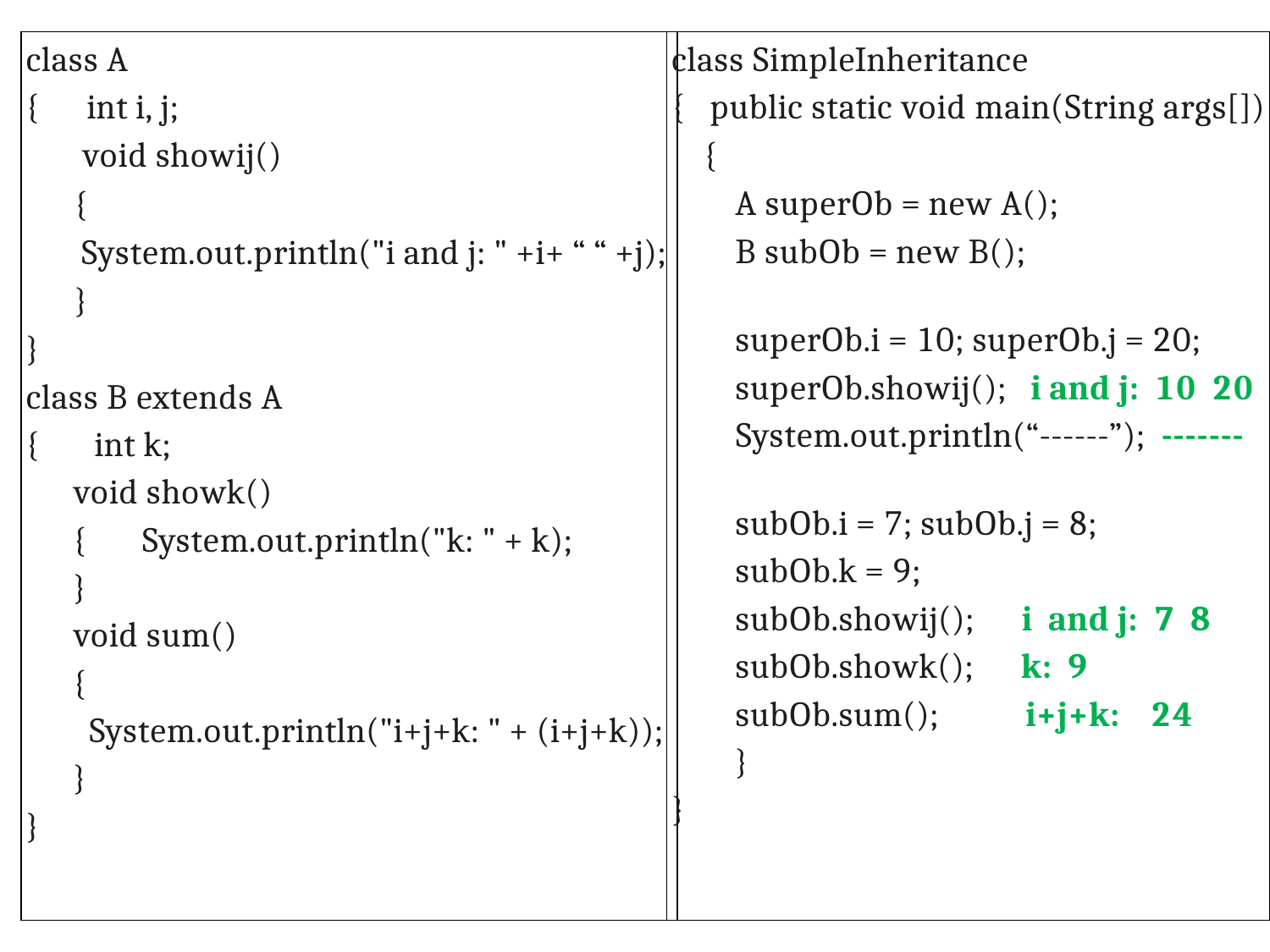

| class A { int i, j; void showij() { System.out.println("i and j: " +i+ “ “ +j); } } class B extends A { int k; void showk() { System.out.println("k: " + k); } void sum() { System.out.println("i+j+k: " + (i+j+k)); } } |
| --- |
| class SimpleInheritance { public static void main(String args[]) { A superOb = new A(); B subOb = new B(); superOb.i = 10; superOb.j = 20; superOb.showij(); i and j: 10 20 System.out.println(“------”); ------- subOb.i = 7; subOb.j = 8; subOb.k = 9; subOb.showij(); i and j: 7 8 subOb.showk(); k: 9 subOb.sum(); i+j+k: 24 } } |
| --- |